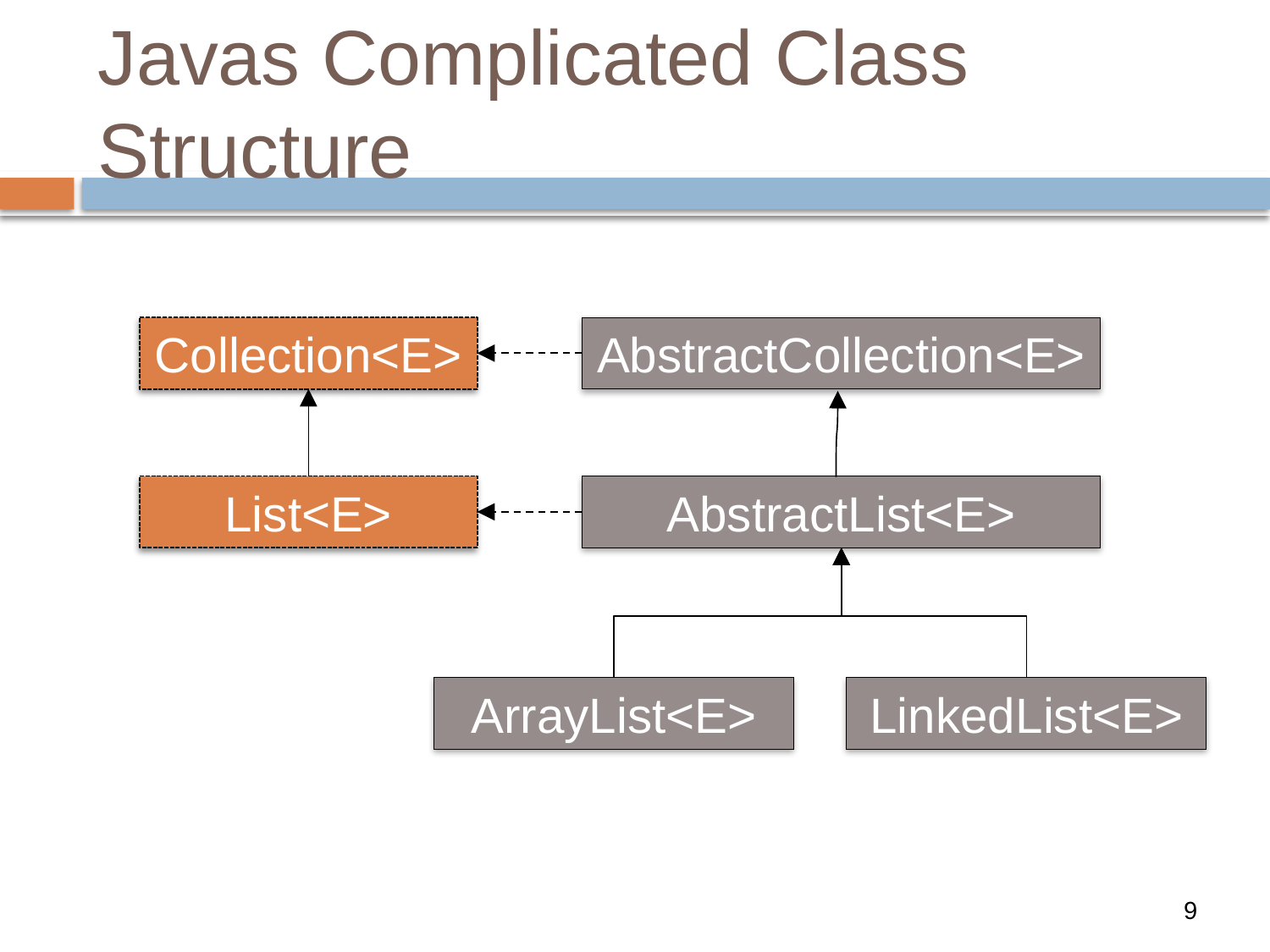

# Javas Complicated Class Structure
Collection<E>
AbstractCollection<E>
List<E>
AbstractList<E>
ArrayList<E>
LinkedList<E>